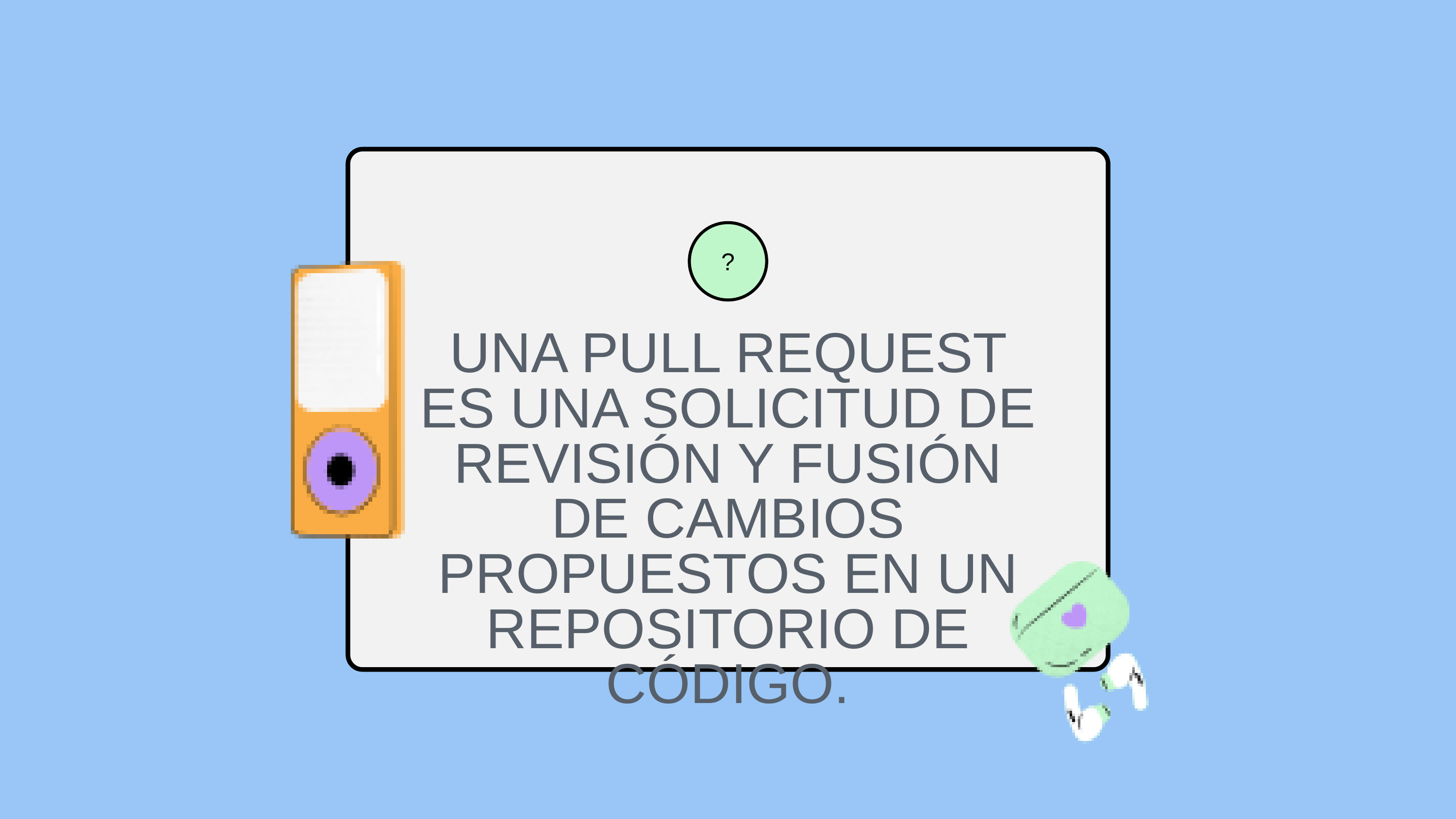

?

UNA PULL REQUEST ES UNA SOLICITUD DE REVISIÓN Y FUSIÓN DE CAMBIOS PROPUESTOS EN UN REPOSITORIO DE CÓDIGO.